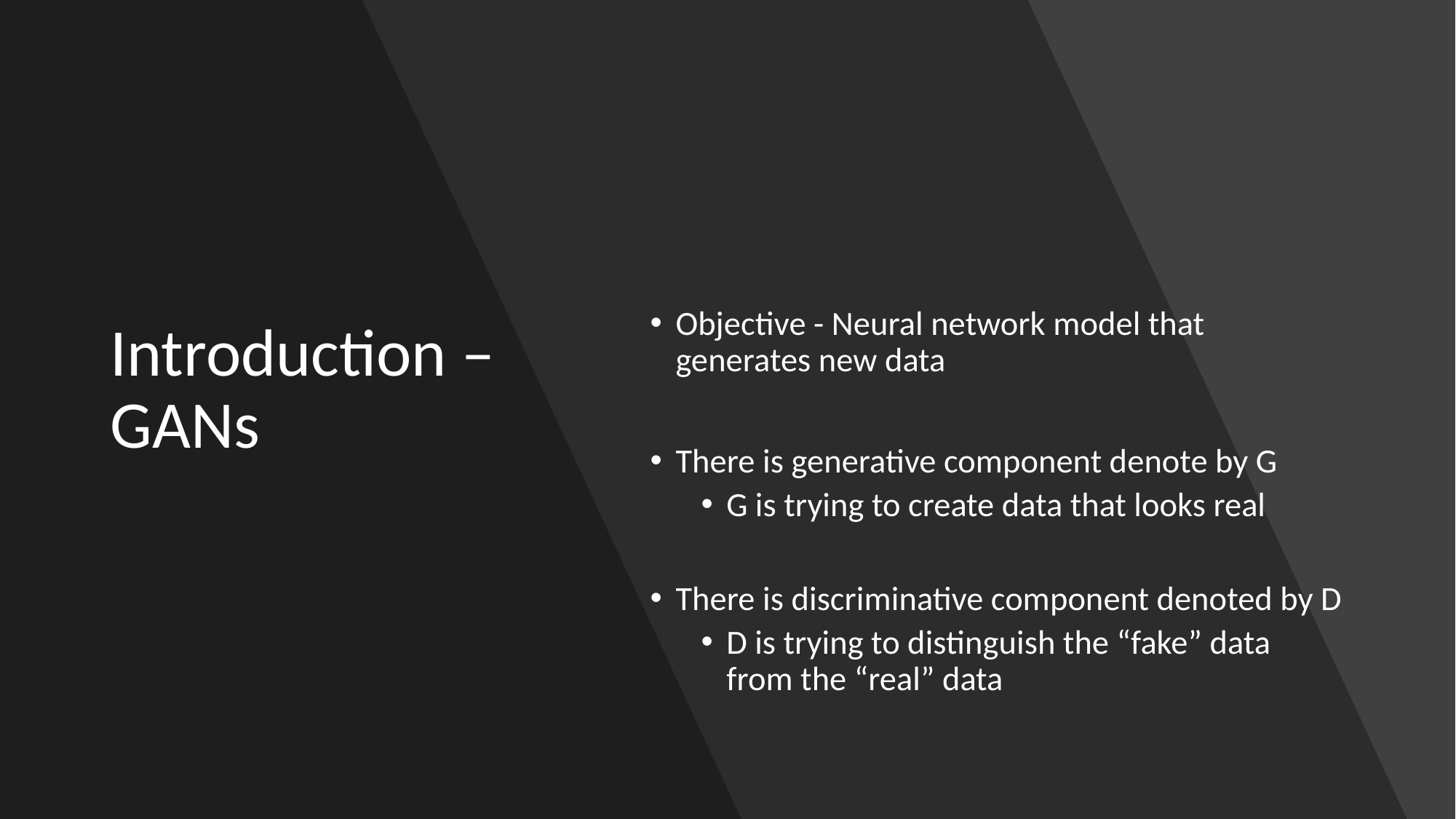

# Introduction – GANs

Objective - Neural network model that generates new data

There is generative component denote by G
G is trying to create data that looks real

There is discriminative component denoted by D
D is trying to distinguish the “fake” data from the “real” data